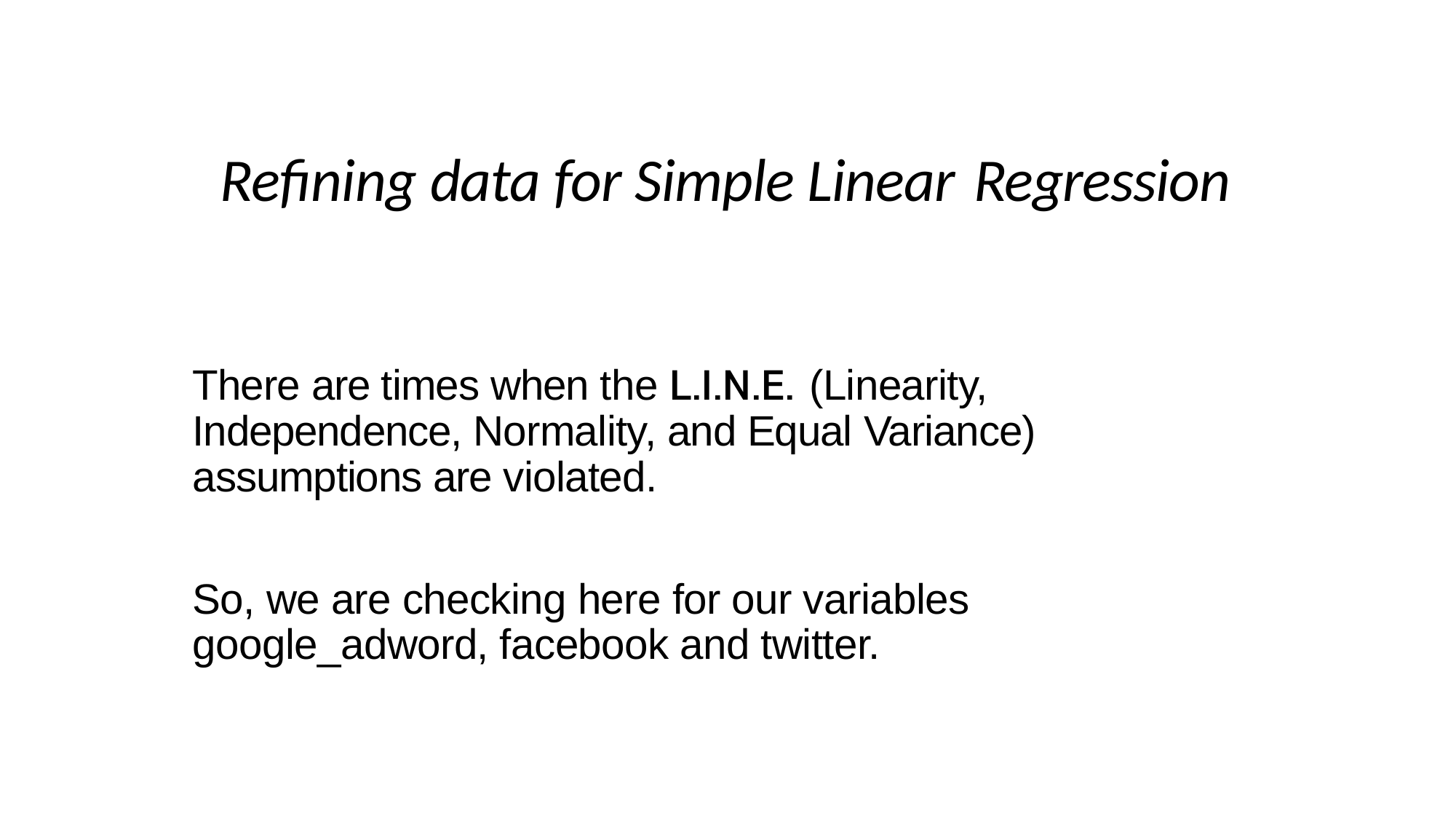

Refining data for Simple Linear Regression
There are times when the L.I.N.E. (Linearity, Independence, Normality, and Equal Variance) assumptions are violated.

So, we are checking here for our variables google_adword, facebook and twitter.